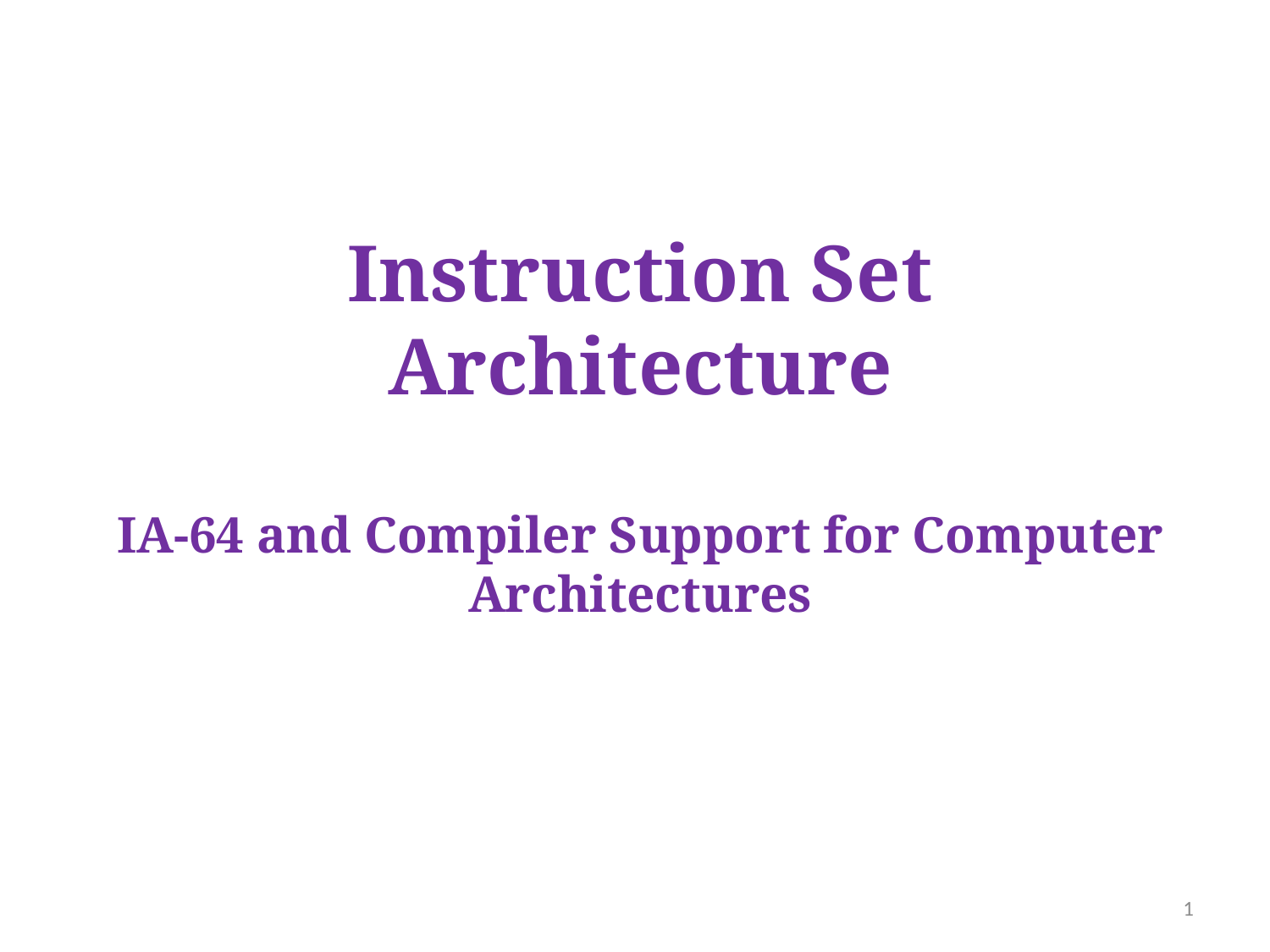

# Instruction Set Architecture IA-64 and Compiler Support for Computer Architectures
1